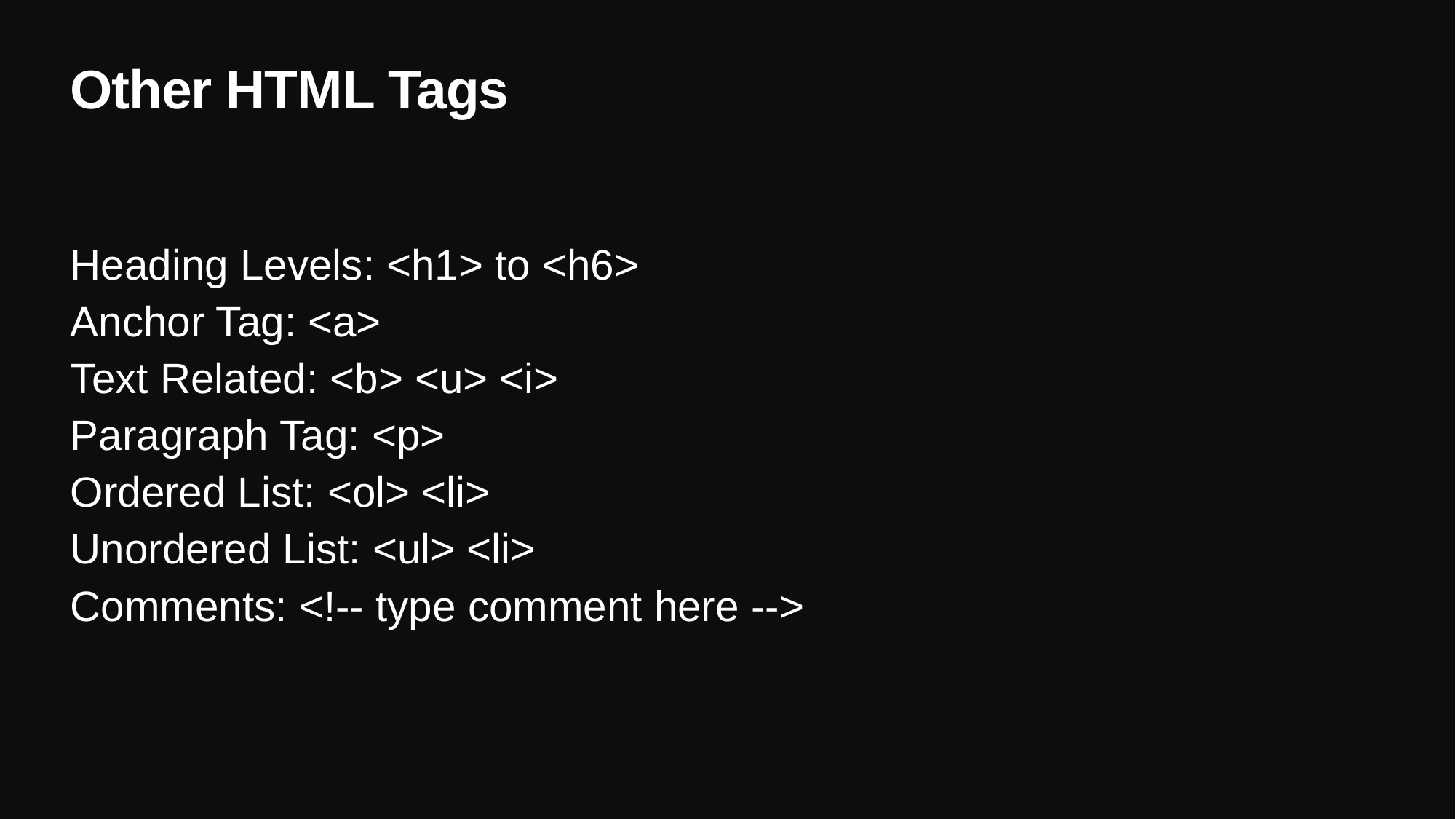

# Other HTML Tags
Heading Levels: <h1> to <h6>
Anchor Tag: <a>
Text Related: <b> <u> <i>
Paragraph Tag: <p>
Ordered List: <ol> <li>
Unordered List: <ul> <li>
Comments: <!-- type comment here -->